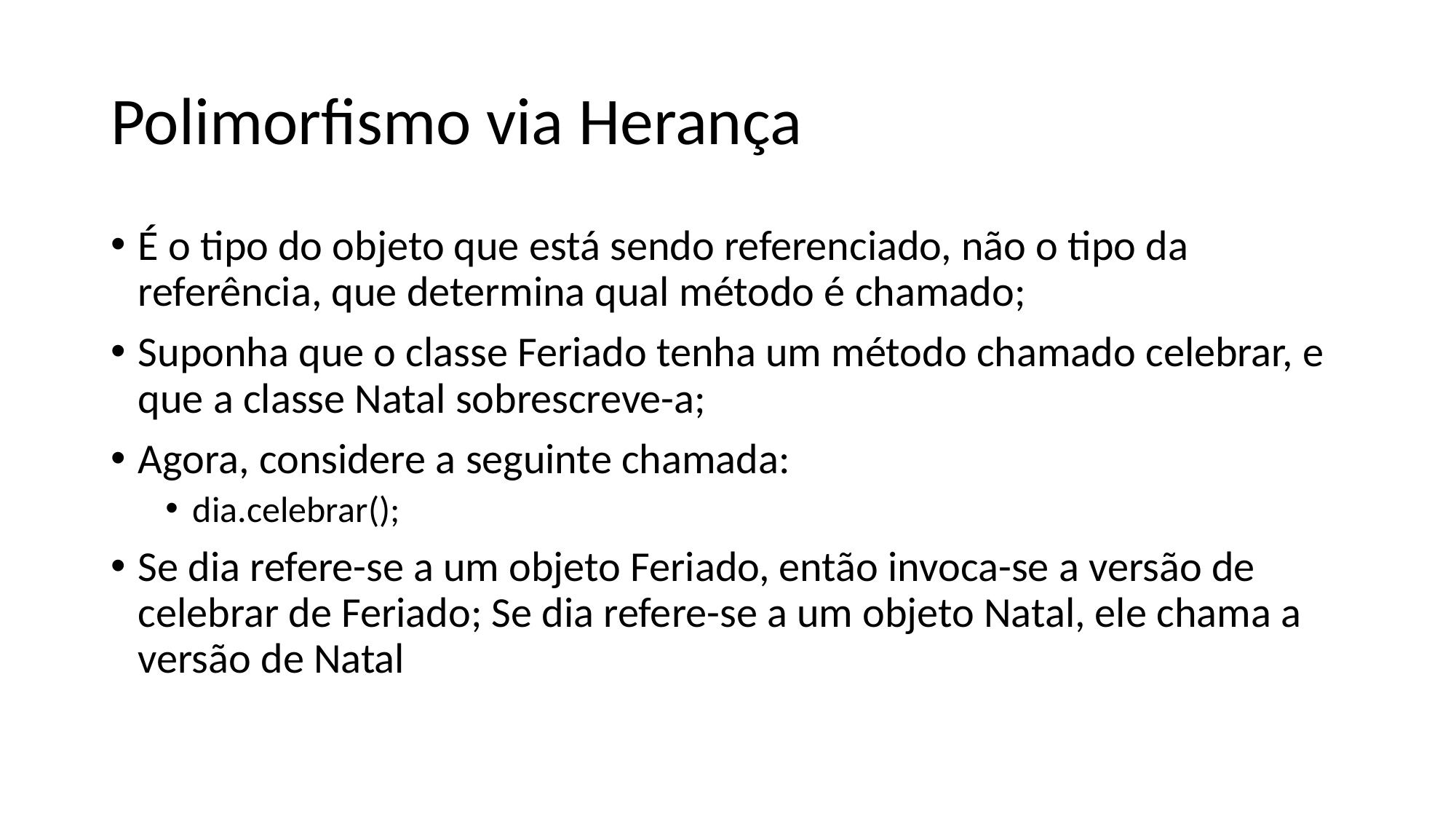

# Polimorfismo via Herança
É o tipo do objeto que está sendo referenciado, não o tipo da referência, que determina qual método é chamado;
Suponha que o classe Feriado tenha um método chamado celebrar, e que a classe Natal sobrescreve-a;
Agora, considere a seguinte chamada:
dia.celebrar();
Se dia refere-se a um objeto Feriado, então invoca-se a versão de celebrar de Feriado; Se dia refere-se a um objeto Natal, ele chama a versão de Natal